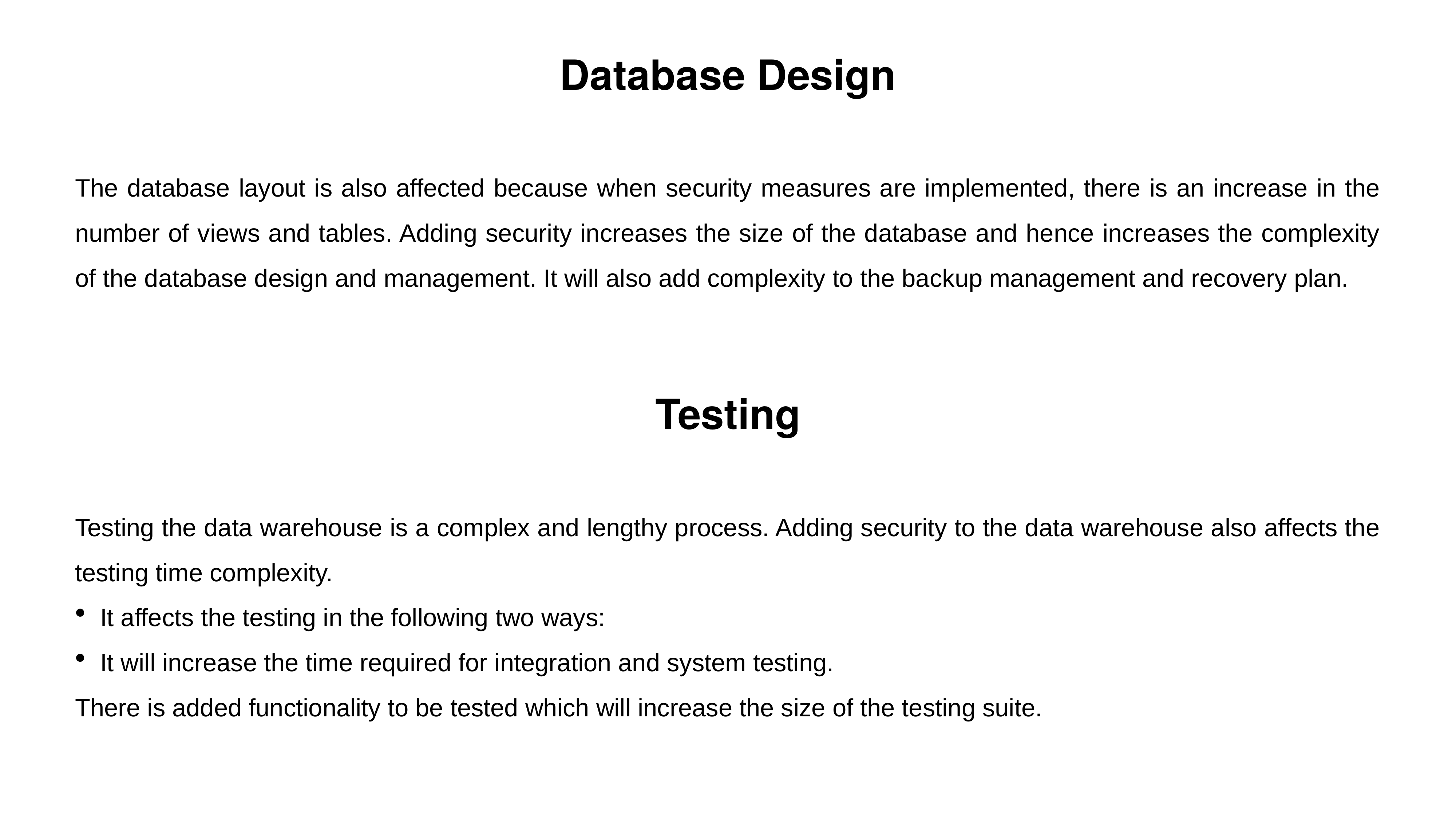

Database Design
The database layout is also affected because when security measures are implemented, there is an increase in the number of views and tables. Adding security increases the size of the database and hence increases the complexity of the database design and management. It will also add complexity to the backup management and recovery plan.
Testing
Testing the data warehouse is a complex and lengthy process. Adding security to the data warehouse also affects the testing time complexity.
It affects the testing in the following two ways:
It will increase the time required for integration and system testing.
There is added functionality to be tested which will increase the size of the testing suite.